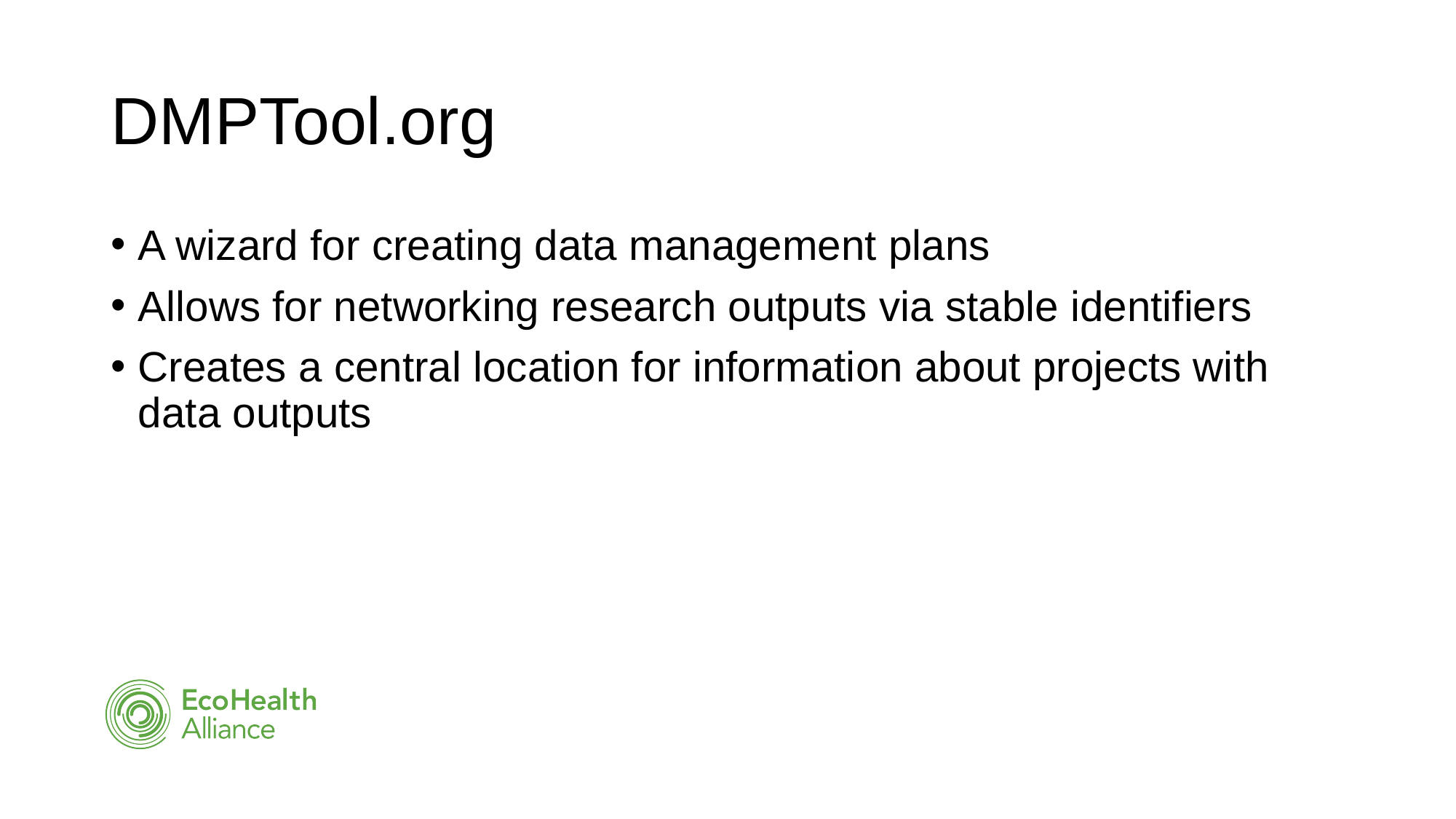

# DMPTool.org
A wizard for creating data management plans
Allows for networking research outputs via stable identifiers
Creates a central location for information about projects with data outputs